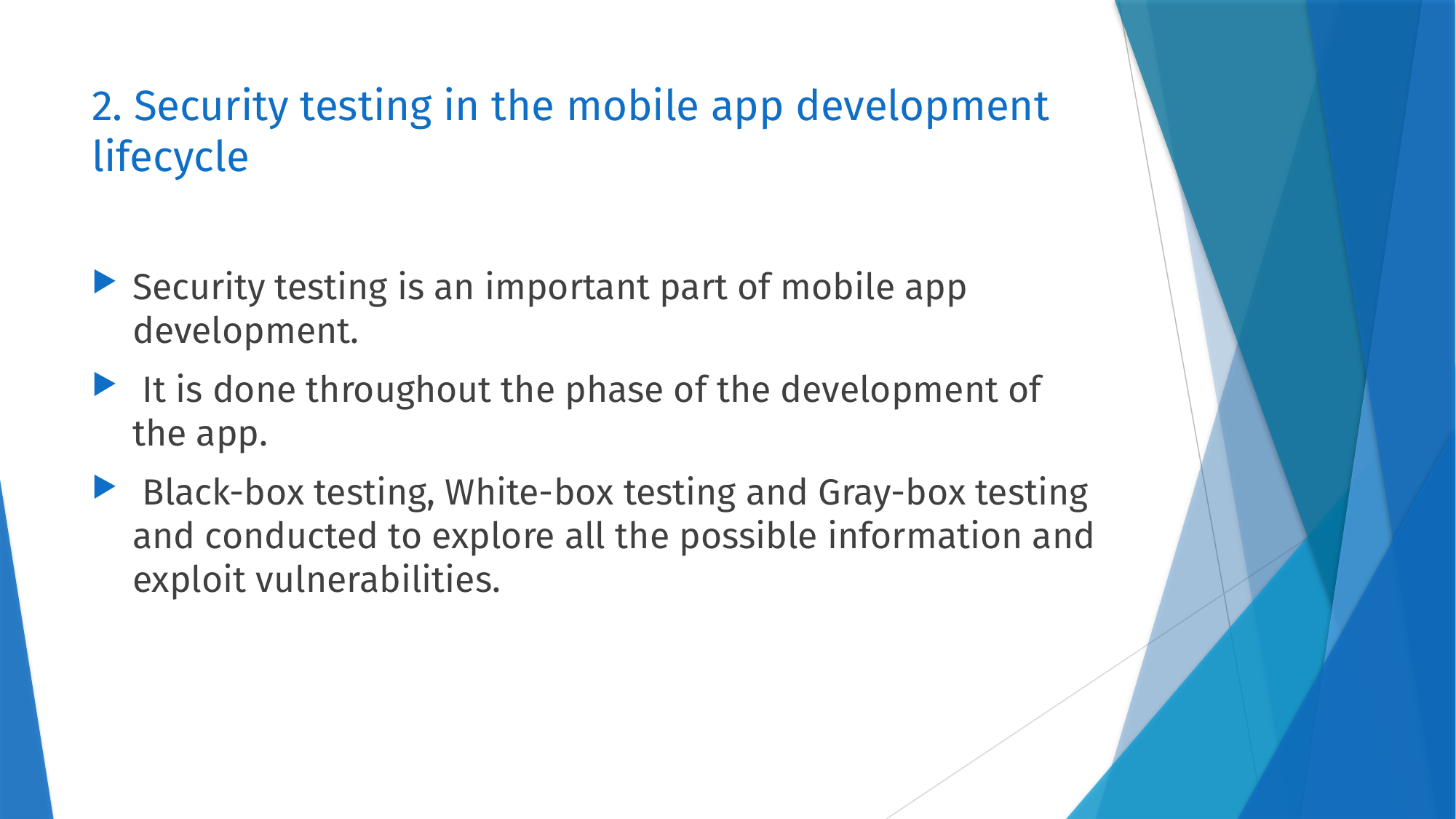

# 2. Security testing in the mobile app development lifecycle
Security testing is an important part of mobile app development.
 It is done throughout the phase of the development of the app.
 Black-box testing, White-box testing and Gray-box testing and conducted to explore all the possible information and exploit vulnerabilities.